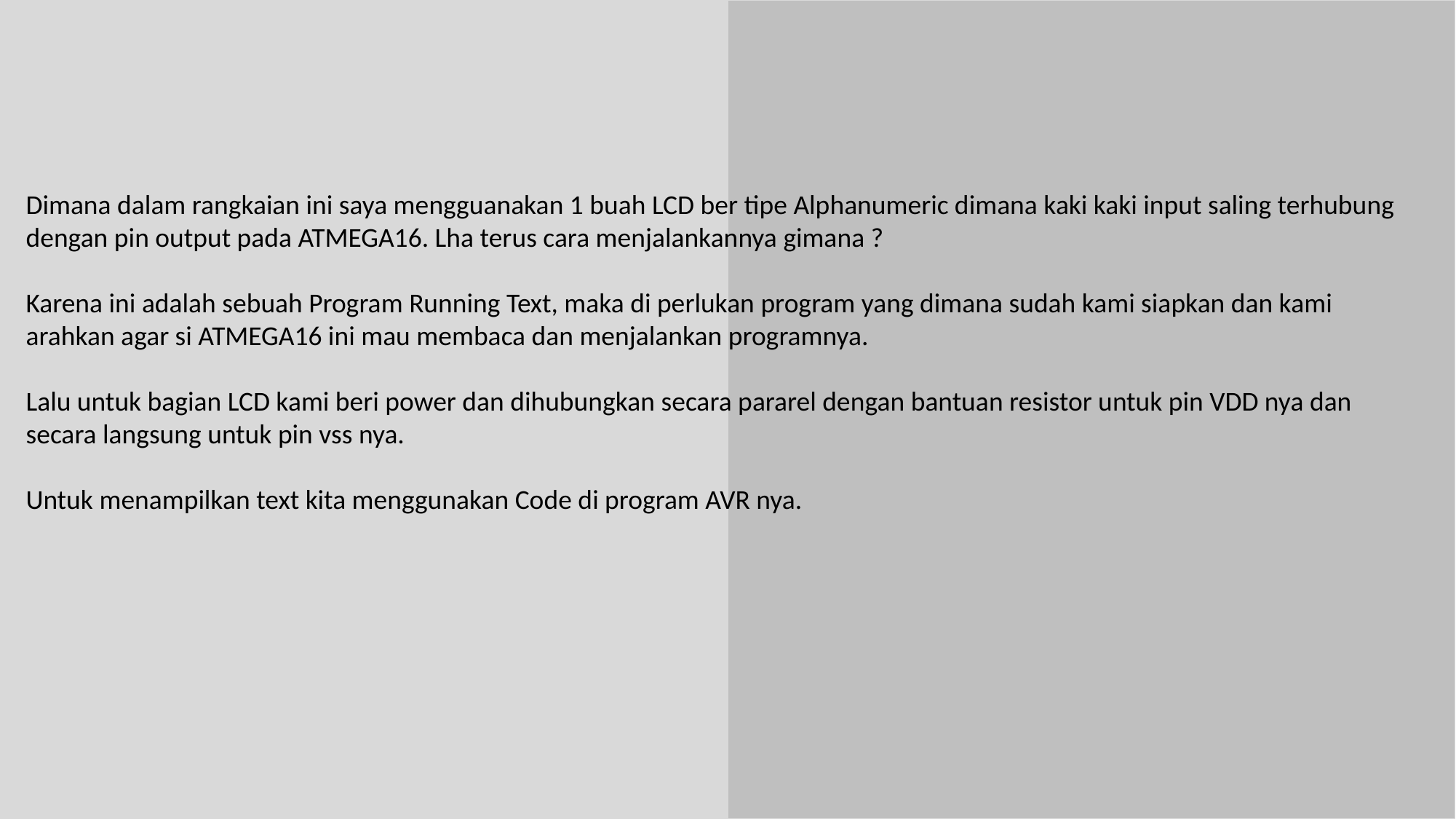

CARA BEKERJA
Dimana dalam rangkaian ini saya mengguanakan 1 buah LCD ber tipe Alphanumeric dimana kaki kaki input saling terhubung dengan pin output pada ATMEGA16. Lha terus cara menjalankannya gimana ?

Karena ini adalah sebuah Program Running Text, maka di perlukan program yang dimana sudah kami siapkan dan kami arahkan agar si ATMEGA16 ini mau membaca dan menjalankan programnya.

Lalu untuk bagian LCD kami beri power dan dihubungkan secara pararel dengan bantuan resistor untuk pin VDD nya dan secara langsung untuk pin vss nya.

Untuk menampilkan text kita menggunakan Code di program AVR nya.